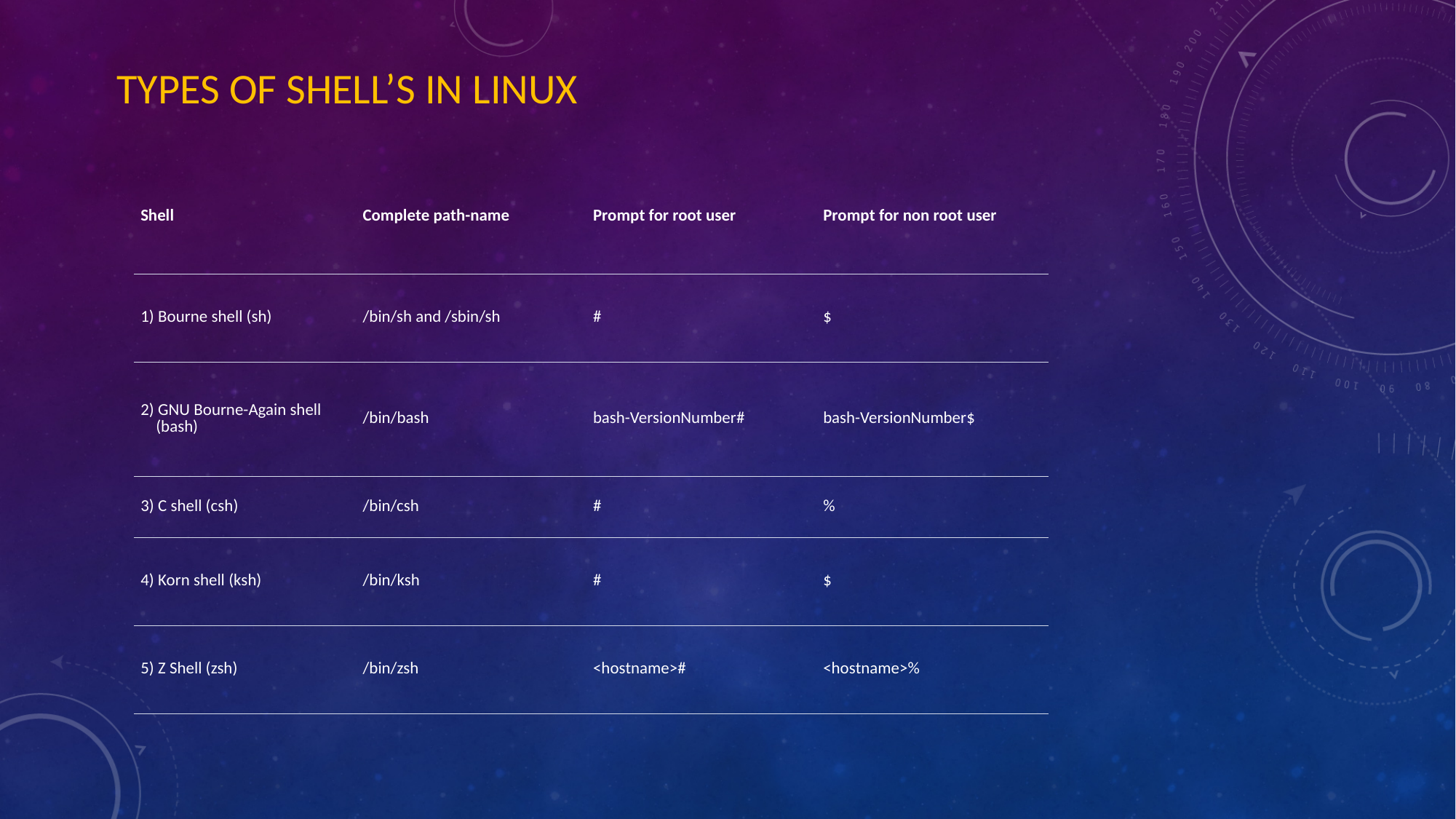

TYPES OF SHELL’S IN LINUX
| Shell | Complete path-name | Prompt for root user | Prompt for non root user |
| --- | --- | --- | --- |
| 1) Bourne shell (sh) | /bin/sh and /sbin/sh | # | $ |
| 2) GNU Bourne-Again shell (bash) | /bin/bash | bash-VersionNumber# | bash-VersionNumber$ |
| 3) C shell (csh) | /bin/csh | # | % |
| 4) Korn shell (ksh) | /bin/ksh | # | $ |
| 5) Z Shell (zsh) | /bin/zsh | <hostname># | <hostname>% |